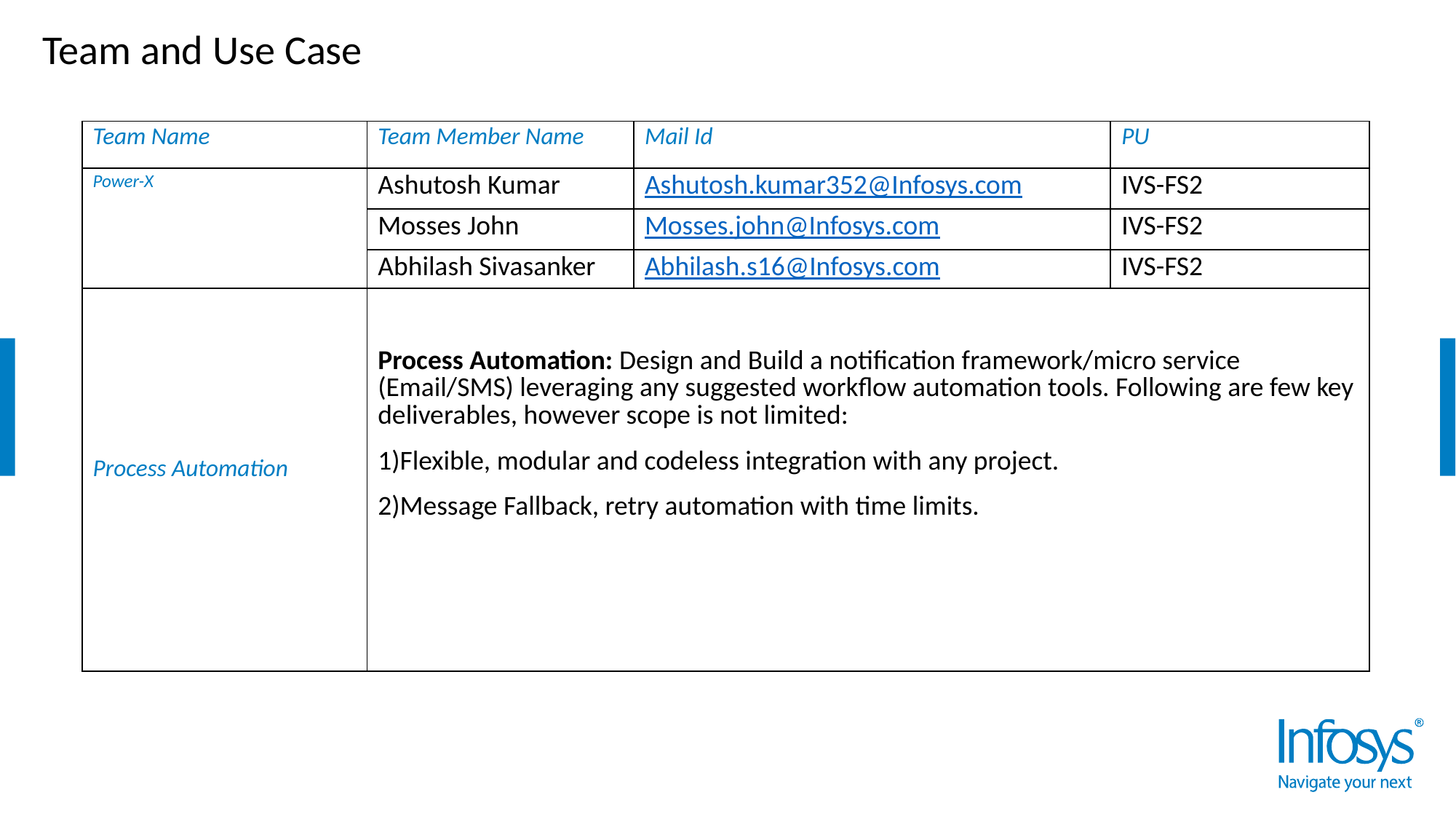

# Team and Use Case
| Team Name | Team Member Name | Mail Id | PU |
| --- | --- | --- | --- |
| Power-X | Ashutosh Kumar | Ashutosh.kumar352@Infosys.com | IVS-FS2 |
|  | Mosses John | Mosses.john@Infosys.com | IVS-FS2 |
|  | Abhilash Sivasanker | Abhilash.s16@Infosys.com | IVS-FS2 |
| Process Automation | Process Automation: Design and Build a notification framework/micro service (Email/SMS) leveraging any suggested workflow automation tools. Following are few key deliverables, however scope is not limited: 1)Flexible, modular and codeless integration with any project. 2)Message Fallback, retry automation with time limits. |  |  |